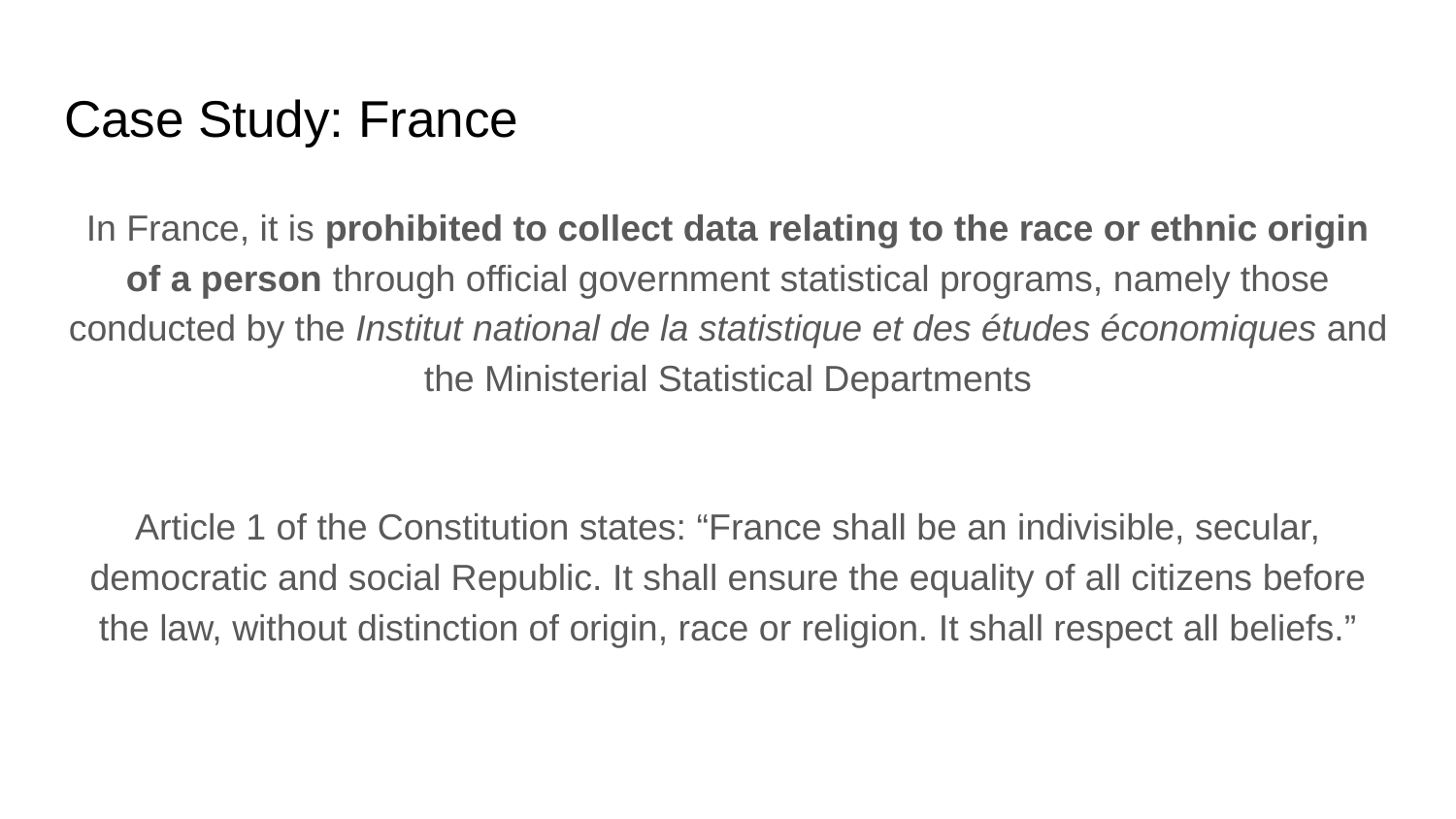

# Case Study: France
In France, it is prohibited to collect data relating to the race or ethnic origin of a person through official government statistical programs, namely those conducted by the Institut national de la statistique et des études économiques and the Ministerial Statistical Departments

Article 1 of the Constitution states: “France shall be an indivisible, secular, democratic and social Republic. It shall ensure the equality of all citizens before the law, without distinction of origin, race or religion. It shall respect all beliefs.”